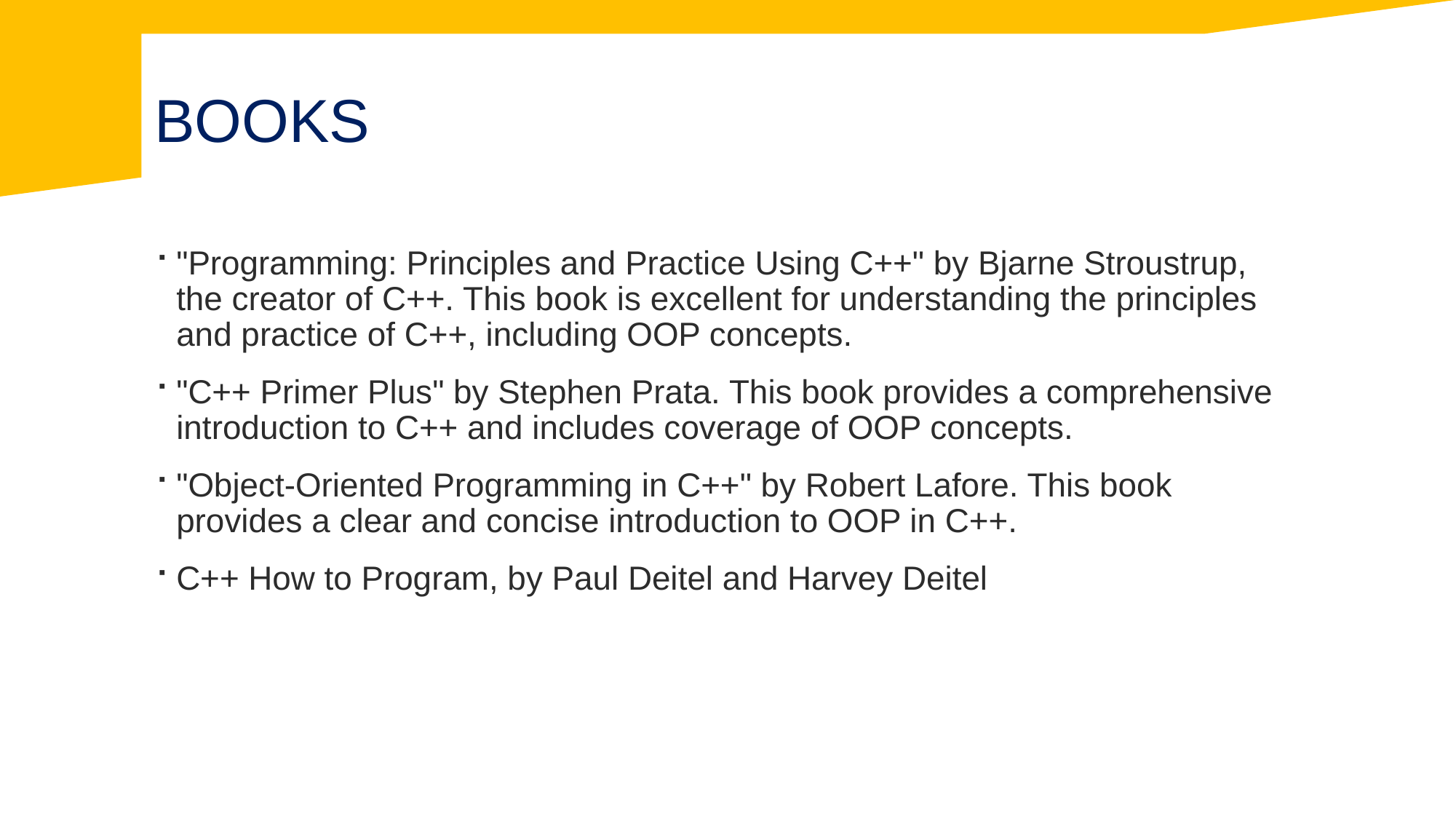

# BOOKS
"Programming: Principles and Practice Using C++" by Bjarne Stroustrup, the creator of C++. This book is excellent for understanding the principles and practice of C++, including OOP concepts.
"C++ Primer Plus" by Stephen Prata. This book provides a comprehensive introduction to C++ and includes coverage of OOP concepts.
"Object-Oriented Programming in C++" by Robert Lafore. This book provides a clear and concise introduction to OOP in C++.
C++ How to Program, by Paul Deitel and Harvey Deitel